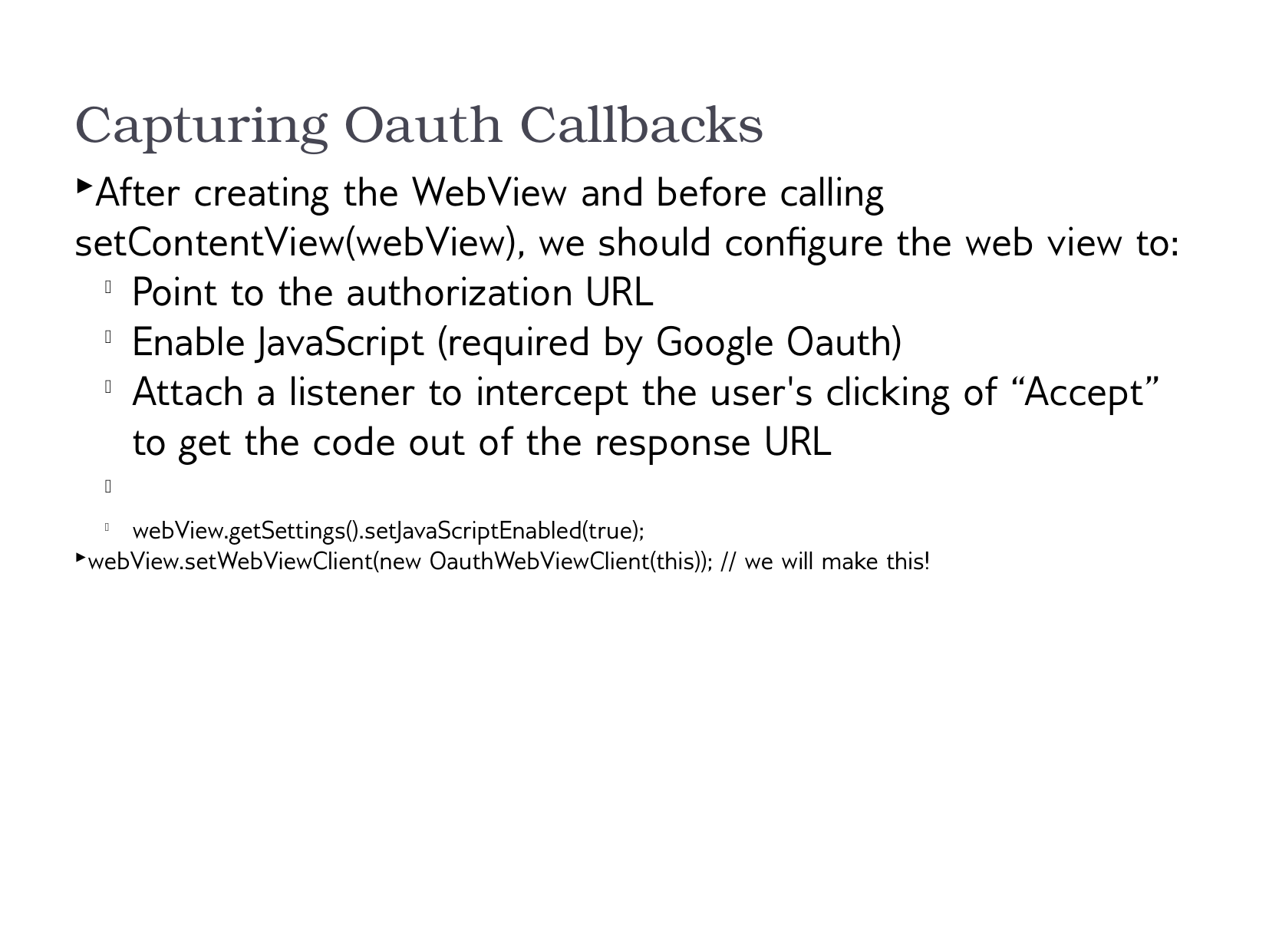

Capturing Oauth Callbacks
After creating the WebView and before calling setContentView(webView), we should configure the web view to:
Point to the authorization URL
Enable JavaScript (required by Google Oauth)
Attach a listener to intercept the user's clicking of “Accept” to get the code out of the response URL

webView.getSettings().setJavaScriptEnabled(true);
webView.setWebViewClient(new OauthWebViewClient(this)); // we will make this!